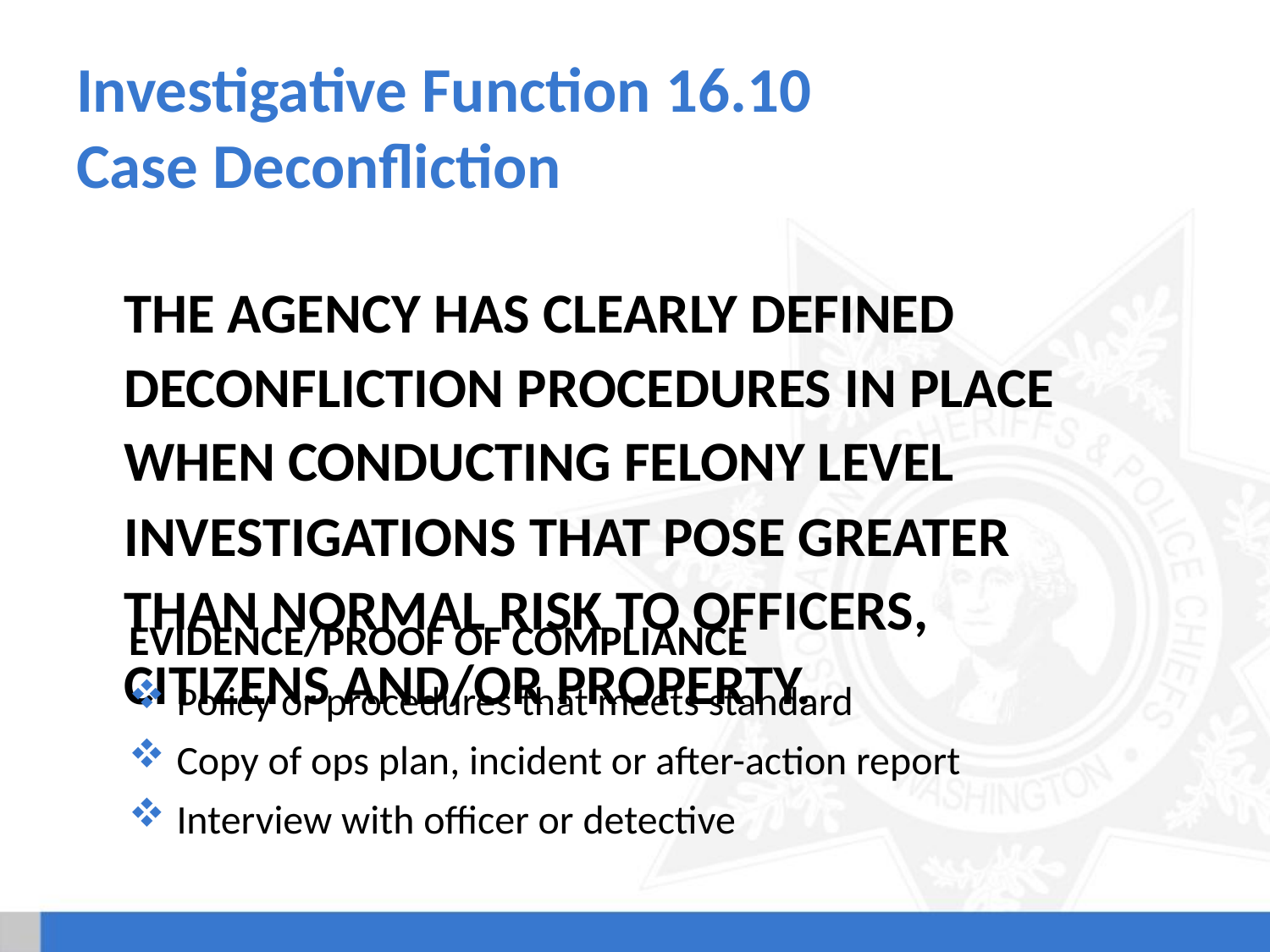

# Investigative Function 16.10 Case Deconfliction
The agency has clearly defined deconfliction procedures in place when conducting felony level investigations that pose greater than normal risk to officers, citizens and/or property.
Evidence/Proof of Compliance
Policy or procedures that meets standard
Copy of ops plan, incident or after-action report
Interview with officer or detective